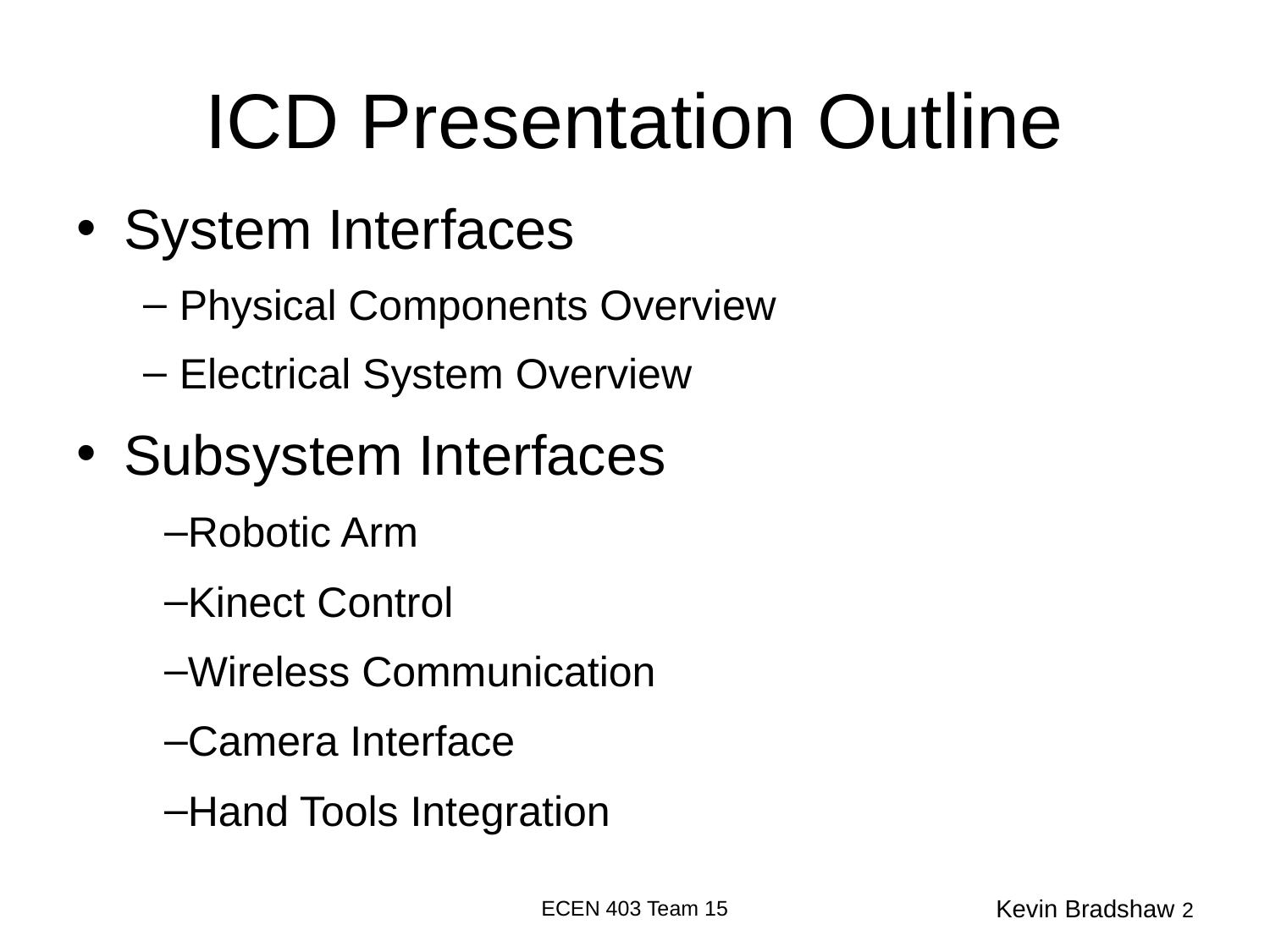

# ICD Presentation Outline
System Interfaces
Physical Components Overview
Electrical System Overview
Subsystem Interfaces
Robotic Arm
Kinect Control
Wireless Communication
Camera Interface
Hand Tools Integration

ECEN 403 Team 15
Kevin Bradshaw 2